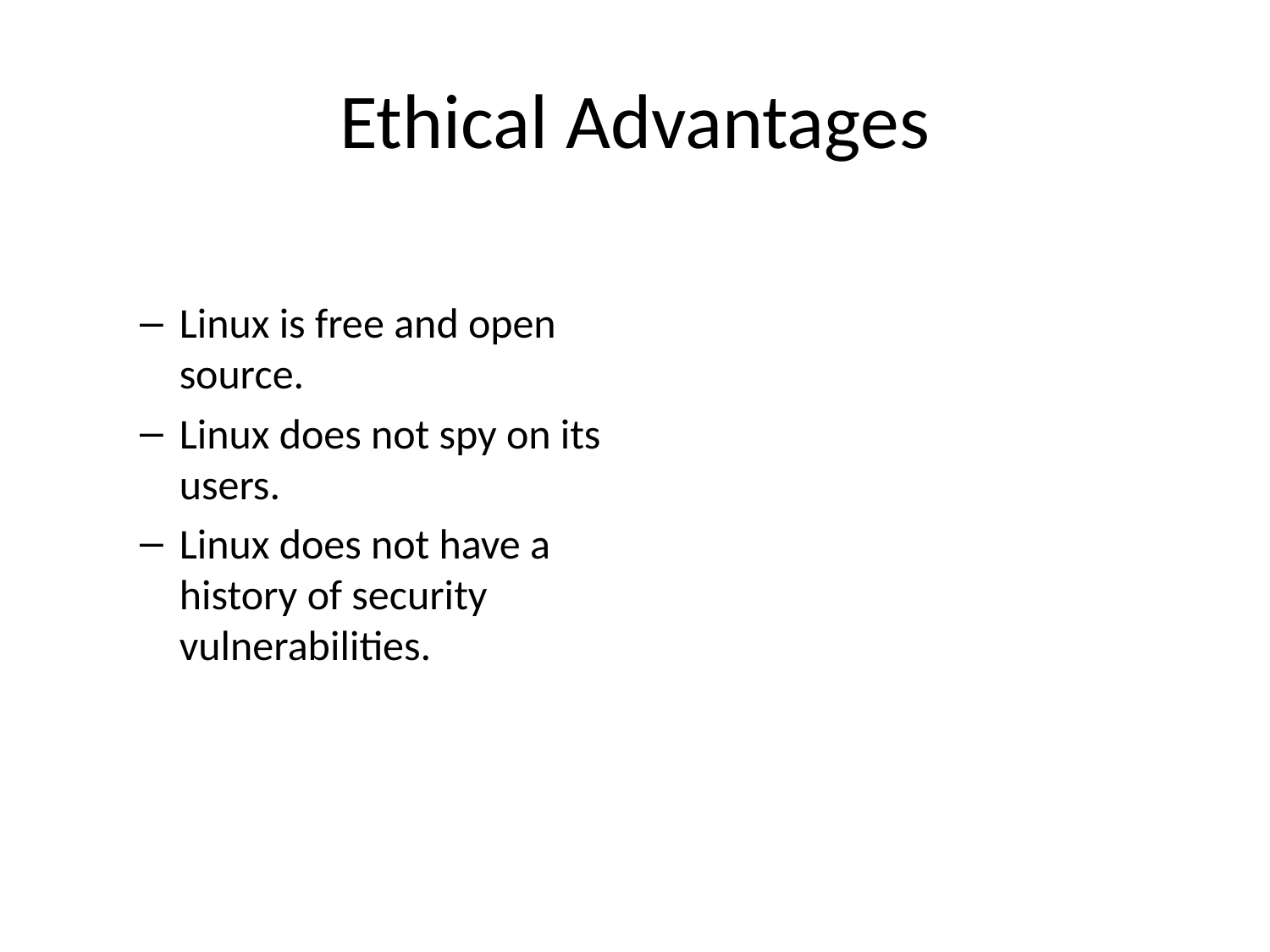

# Ethical Advantages

Linux is free and open source.
Linux does not spy on its users.
Linux does not have a history of security vulnerabilities.